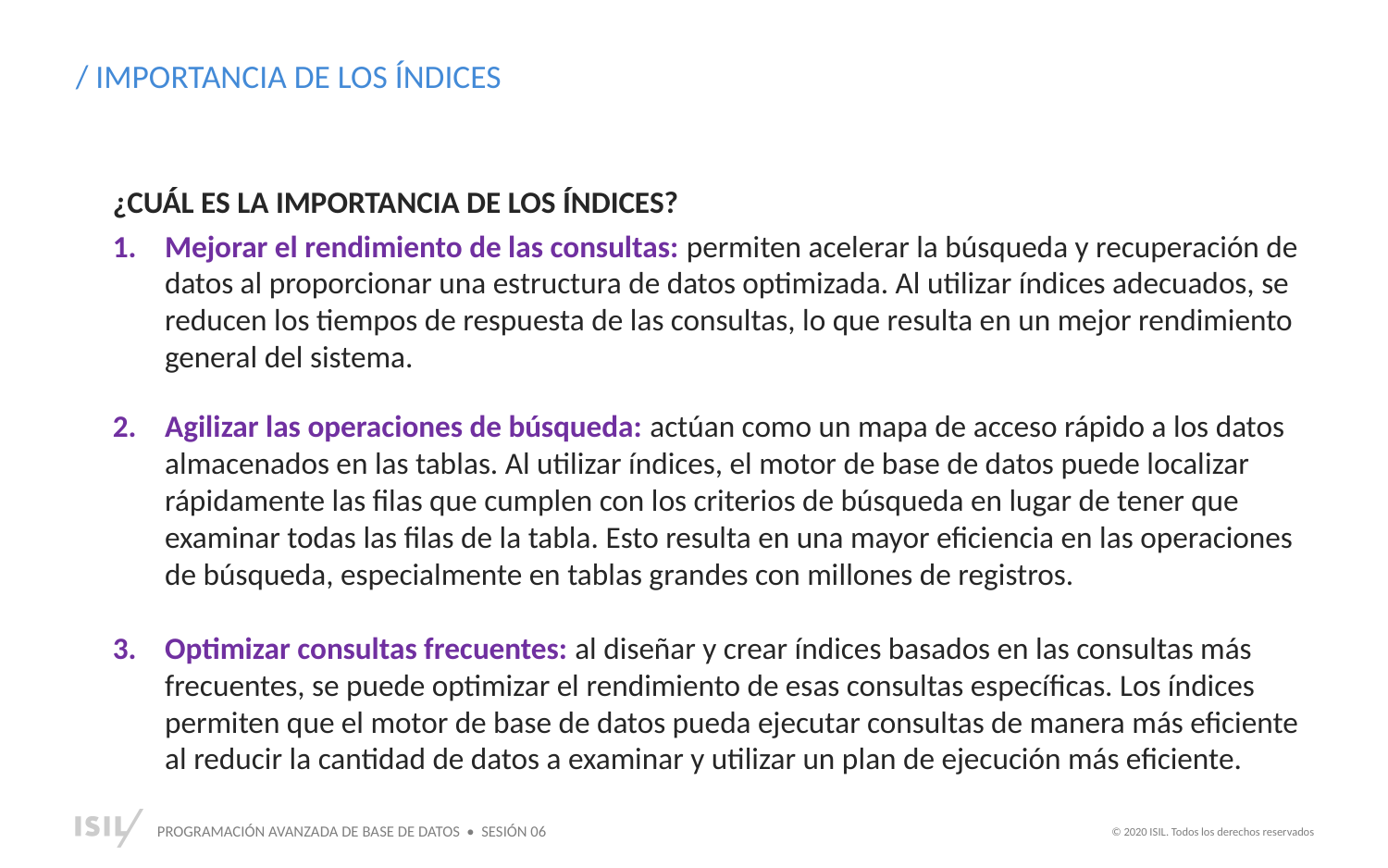

/ IMPORTANCIA DE LOS ÍNDICES
¿CUÁL ES LA IMPORTANCIA DE LOS ÍNDICES?
Mejorar el rendimiento de las consultas: permiten acelerar la búsqueda y recuperación de datos al proporcionar una estructura de datos optimizada. Al utilizar índices adecuados, se reducen los tiempos de respuesta de las consultas, lo que resulta en un mejor rendimiento general del sistema.

Agilizar las operaciones de búsqueda: actúan como un mapa de acceso rápido a los datos almacenados en las tablas. Al utilizar índices, el motor de base de datos puede localizar rápidamente las filas que cumplen con los criterios de búsqueda en lugar de tener que examinar todas las filas de la tabla. Esto resulta en una mayor eficiencia en las operaciones de búsqueda, especialmente en tablas grandes con millones de registros.

Optimizar consultas frecuentes: al diseñar y crear índices basados en las consultas más frecuentes, se puede optimizar el rendimiento de esas consultas específicas. Los índices permiten que el motor de base de datos pueda ejecutar consultas de manera más eficiente al reducir la cantidad de datos a examinar y utilizar un plan de ejecución más eficiente.